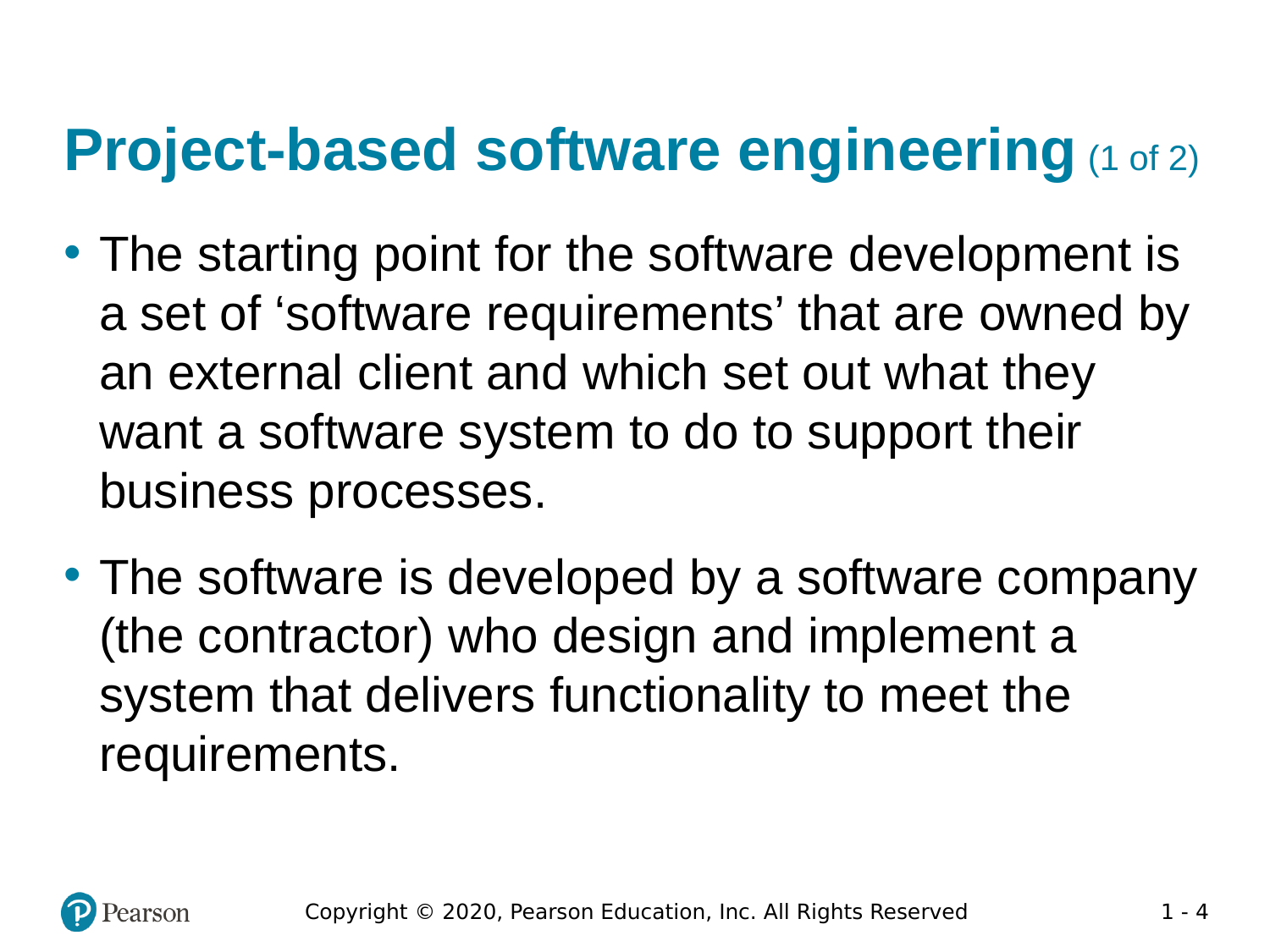

# Project-based software engineering (1 of 2)
The starting point for the software development is a set of ‘software requirements’ that are owned by an external client and which set out what they want a software system to do to support their business processes.
The software is developed by a software company (the contractor) who design and implement a system that delivers functionality to meet the requirements.